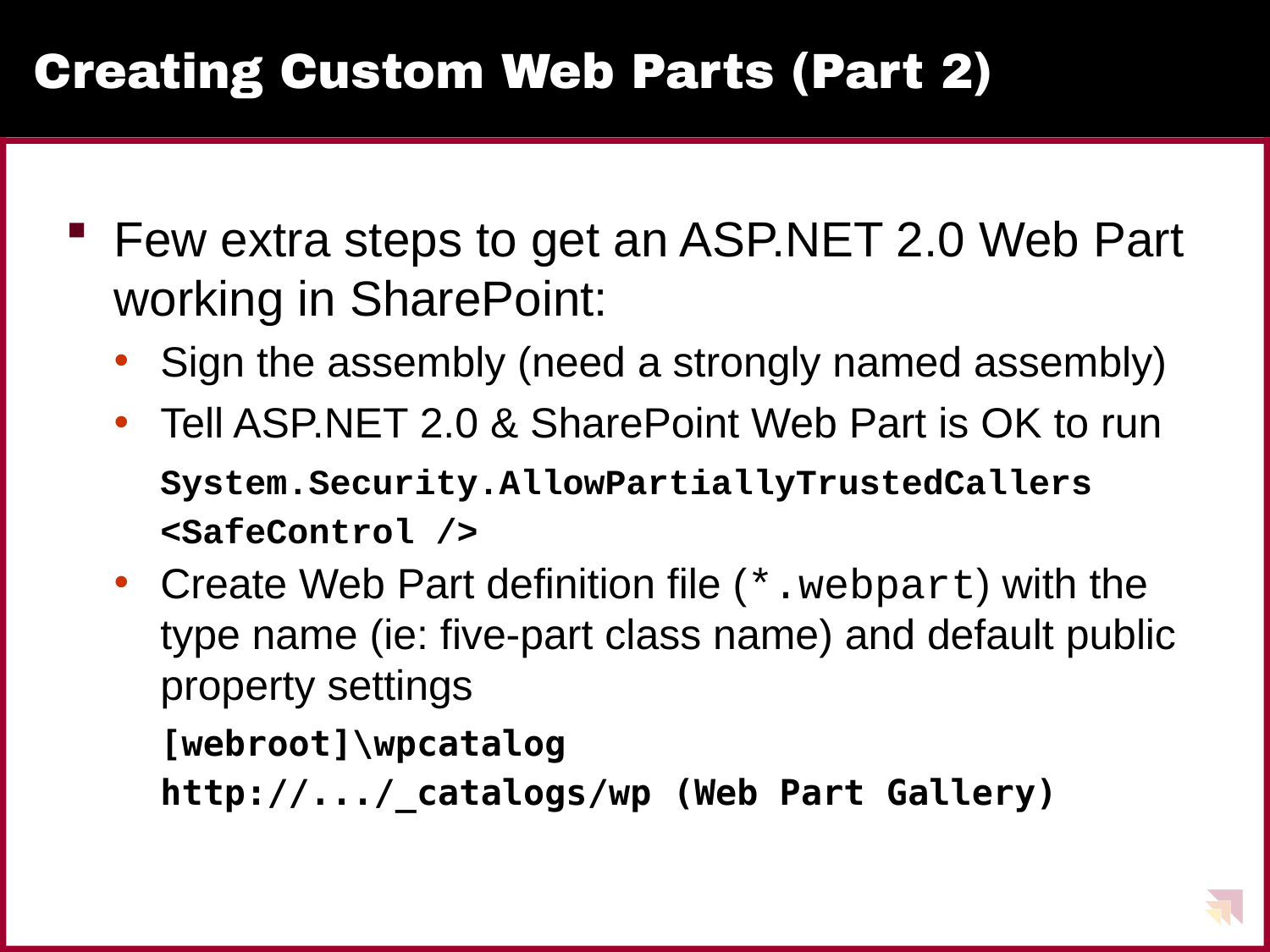

# Creating Custom Web Parts (Part 2)
Few extra steps to get an ASP.NET 2.0 Web Part working in SharePoint:
Sign the assembly (need a strongly named assembly)
Tell ASP.NET 2.0 & SharePoint Web Part is OK to run
System.Security.AllowPartiallyTrustedCallers
<SafeControl />
Create Web Part definition file (*.webpart) with the type name (ie: five-part class name) and default public property settings
[webroot]\wpcatalog
http://.../_catalogs/wp (Web Part Gallery)